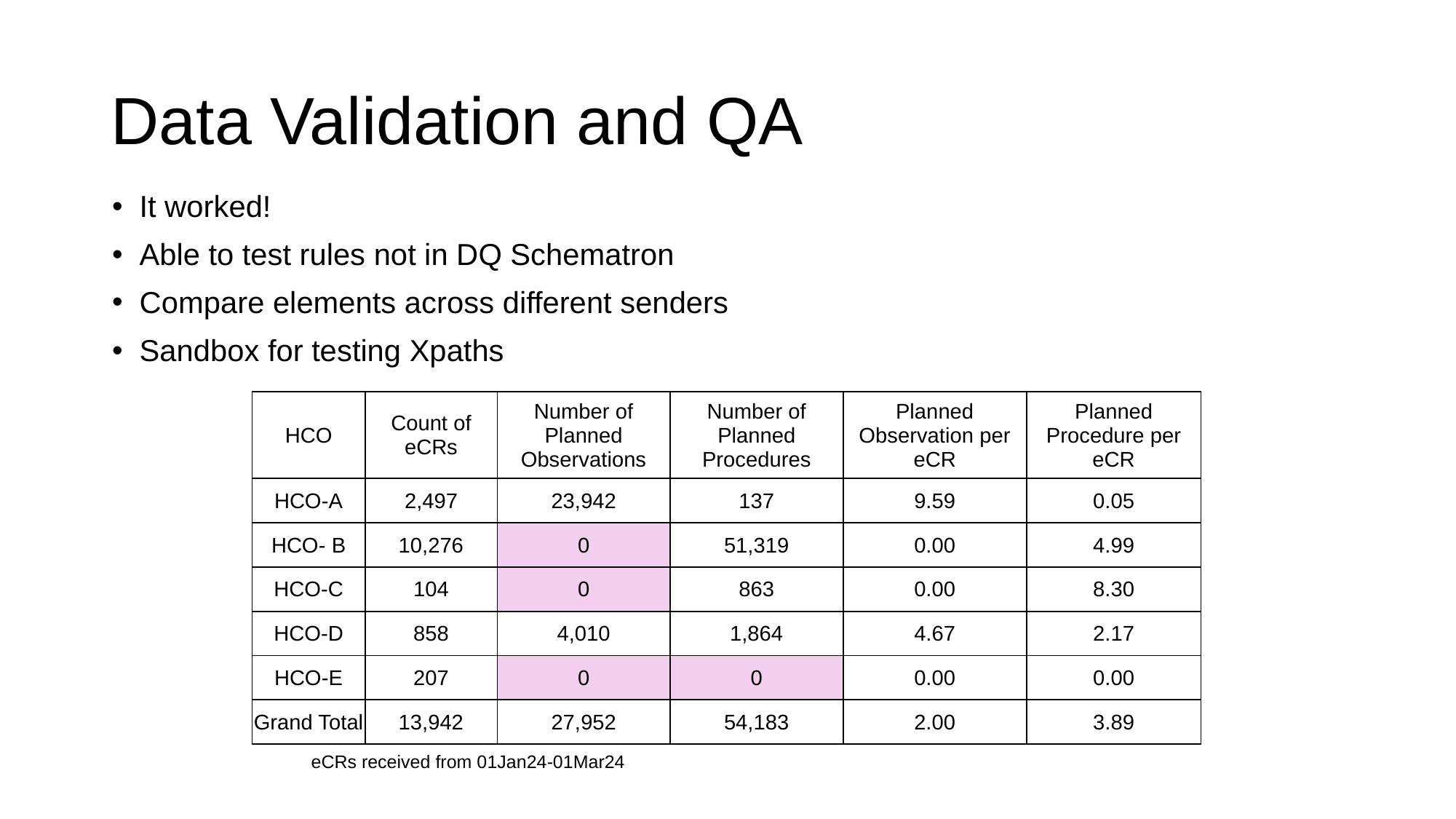

# Data Validation and QA
It worked!
Able to test rules not in DQ Schematron
Compare elements across different senders
Sandbox for testing Xpaths

| HCO | Count of eCRs | Number of Planned Observations | Number of Planned Procedures | Planned Observation per eCR | Planned Procedure per eCR |
| --- | --- | --- | --- | --- | --- |
| HCO-A | 2,497 | 23,942 | 137 | 9.59 | 0.05 |
| HCO- B | 10,276 | 0 | 51,319 | 0.00 | 4.99 |
| HCO-C | 104 | 0 | 863 | 0.00 | 8.30 |
| HCO-D | 858 | 4,010 | 1,864 | 4.67 | 2.17 |
| HCO-E | 207 | 0 | 0 | 0.00 | 0.00 |
| Grand Total | 13,942 | 27,952 | 54,183 | 2.00 | 3.89 |
 eCRs received from 01Jan24-01Mar24